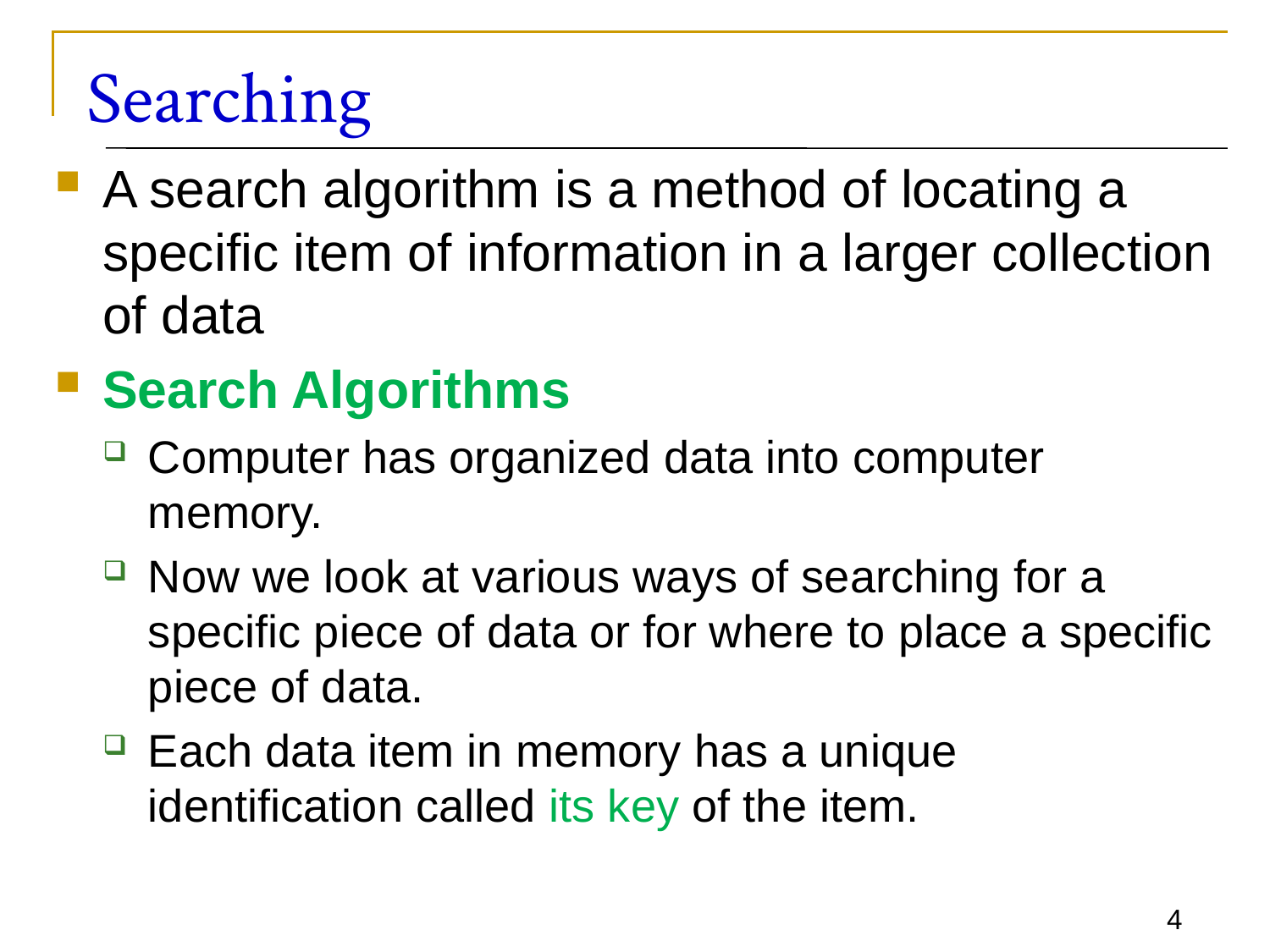

# Searching
A search algorithm is a method of locating a specific item of information in a larger collection of data
Search Algorithms
Computer has organized data into computer memory.
Now we look at various ways of searching for a specific piece of data or for where to place a specific piece of data.
Each data item in memory has a unique identification called its key of the item.